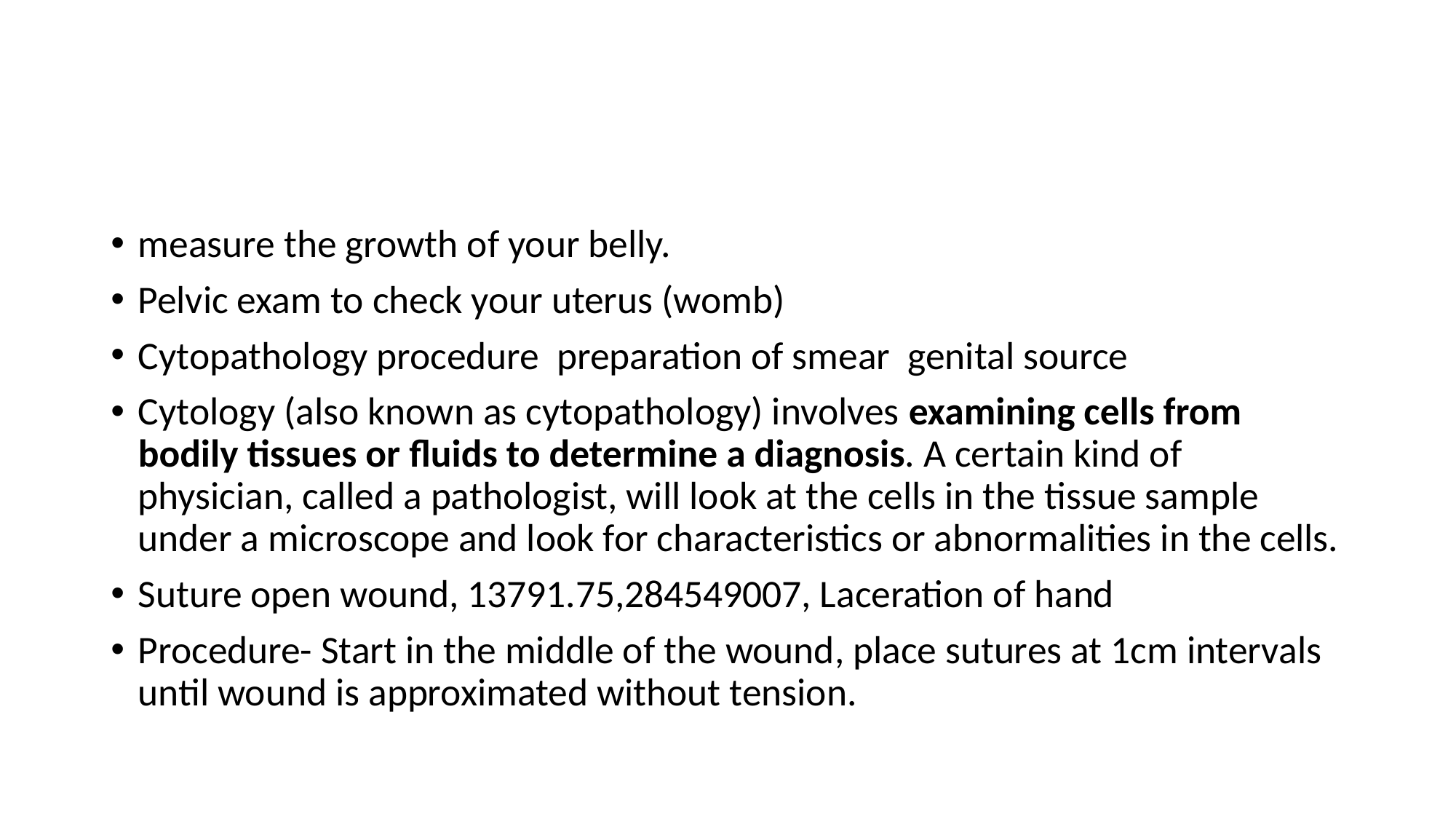

#
measure the growth of your belly.
Pelvic exam to check your uterus (womb)
Cytopathology procedure  preparation of smear  genital source
Cytology (also known as cytopathology) involves examining cells from bodily tissues or fluids to determine a diagnosis. A certain kind of physician, called a pathologist, will look at the cells in the tissue sample under a microscope and look for characteristics or abnormalities in the cells.
Suture open wound, 13791.75,284549007, Laceration of hand
Procedure- Start in the middle of the wound, place sutures at 1cm intervals until wound is approximated without tension.